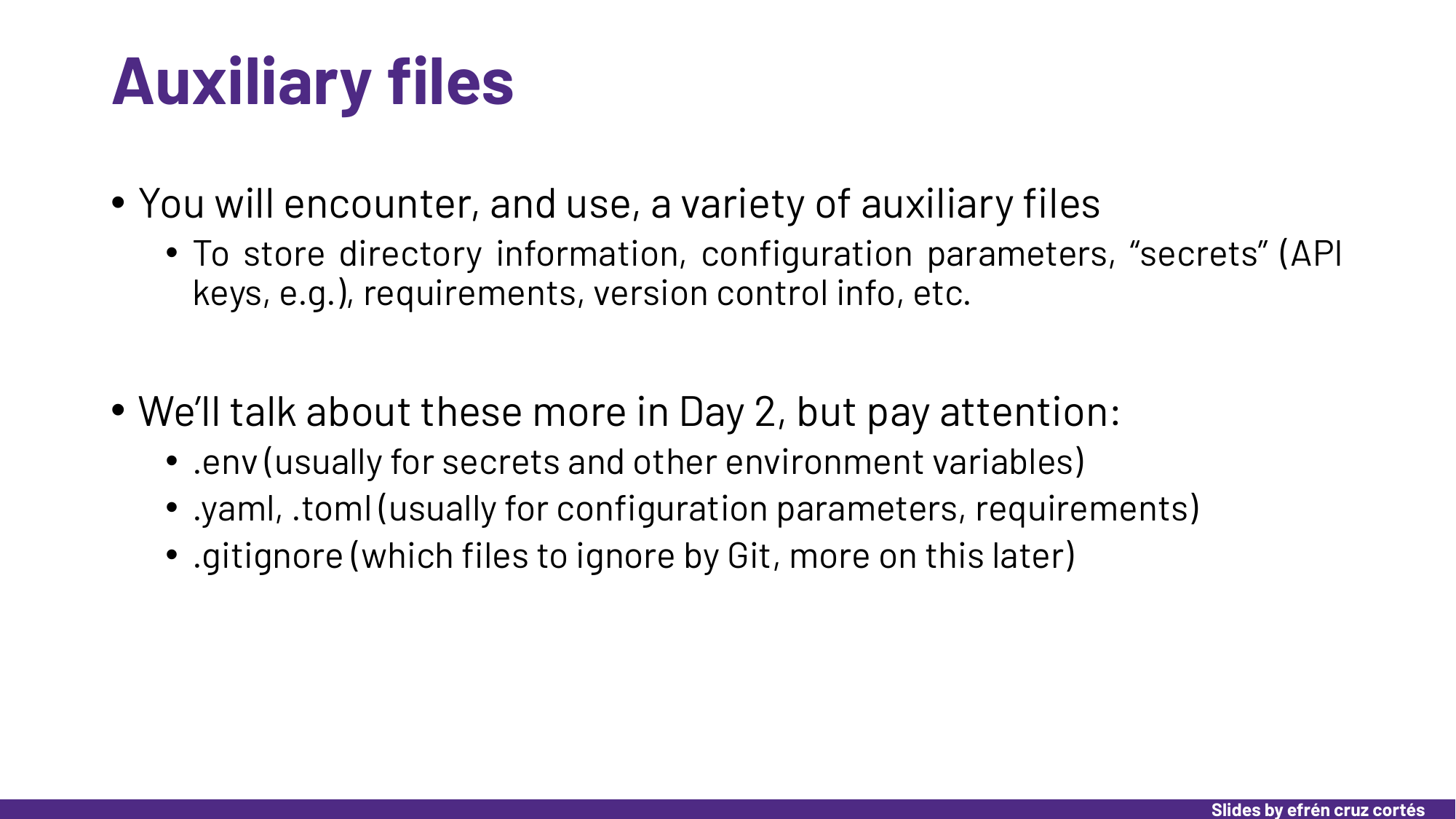

# Auxiliary files
You will encounter, and use, a variety of auxiliary files
To store directory information, configuration parameters, “secrets” (API keys, e.g.), requirements, version control info, etc.

We’ll talk about these more in Day 2, but pay attention:
.env (usually for secrets and other environment variables)
.yaml, .toml (usually for configuration parameters, requirements)
.gitignore (which files to ignore by Git, more on this later)